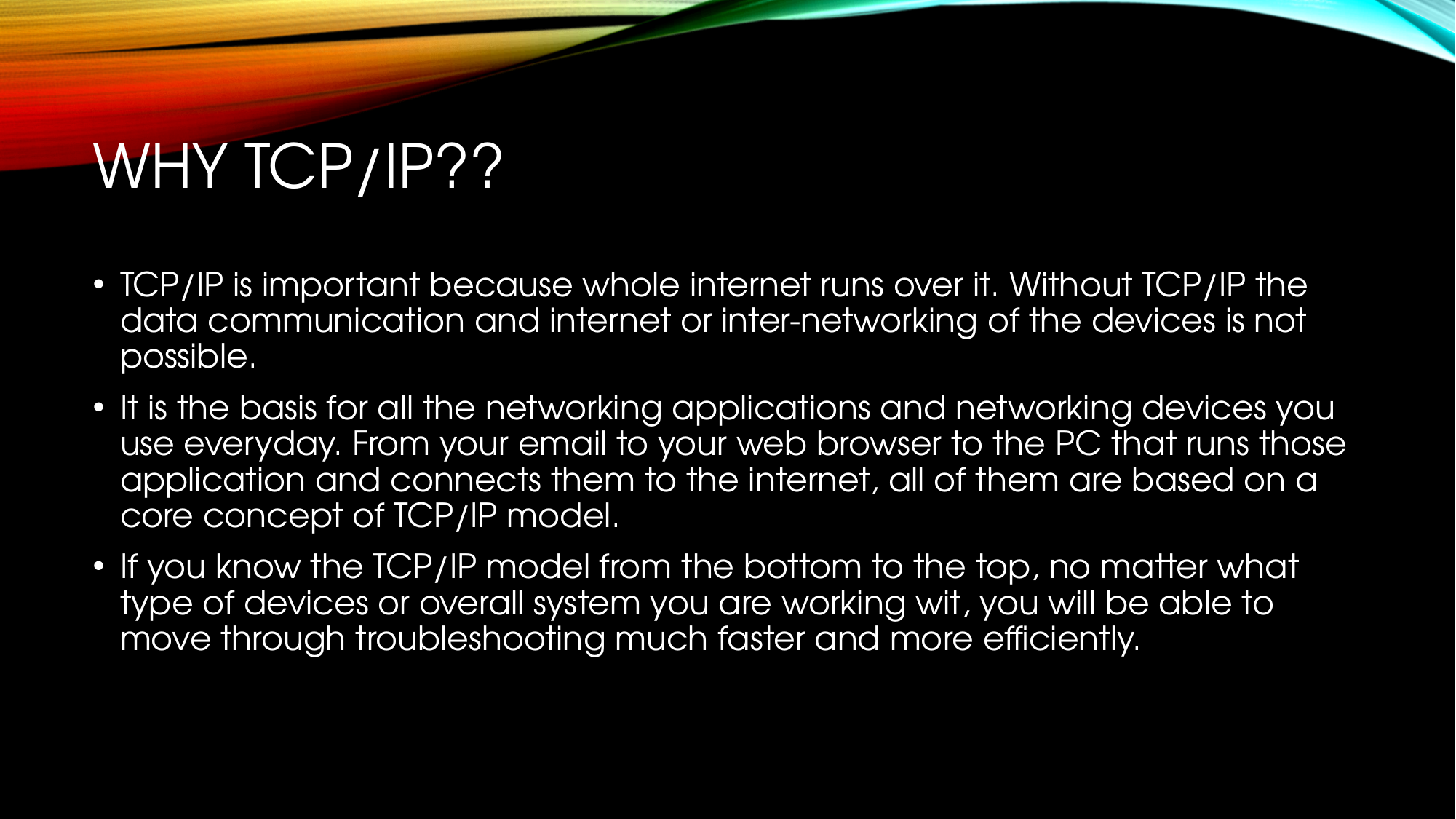

# Why TCP/IP??
TCP/IP is important because whole internet runs over it. Without TCP/IP the data communication and internet or inter-networking of the devices is not possible.
It is the basis for all the networking applications and networking devices you use everyday. From your email to your web browser to the PC that runs those application and connects them to the internet, all of them are based on a core concept of TCP/IP model.
If you know the TCP/IP model from the bottom to the top, no matter what type of devices or overall system you are working wit, you will be able to move through troubleshooting much faster and more efficiently.